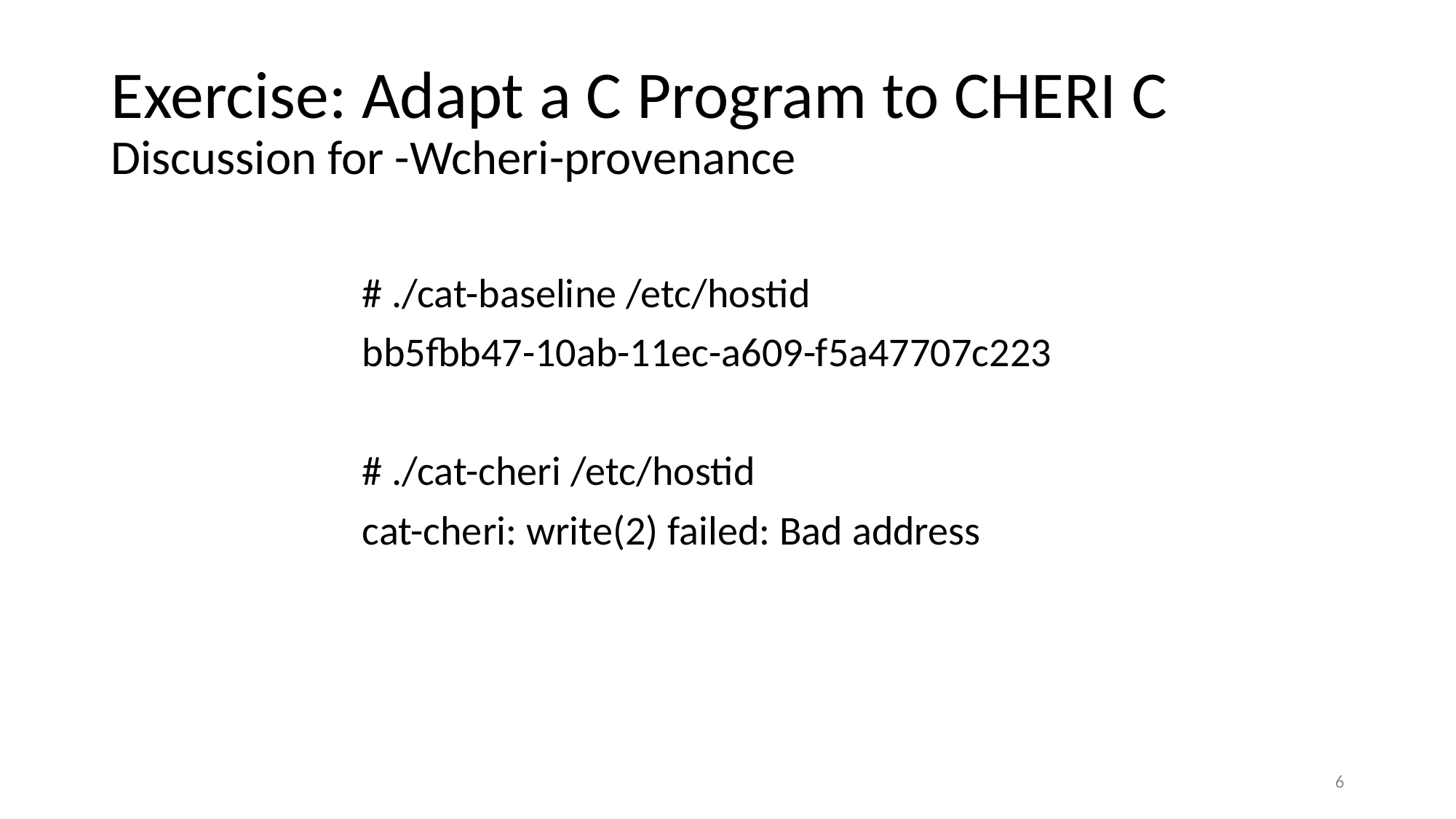

# Exercise: Adapt a C Program to CHERI C Discussion for -Wcheri-provenance
# ./cat-baseline /etc/hostid
bb5fbb47-10ab-11ec-a609-f5a47707c223

# ./cat-cheri /etc/hostid
cat-cheri: write(2) failed: Bad address

6